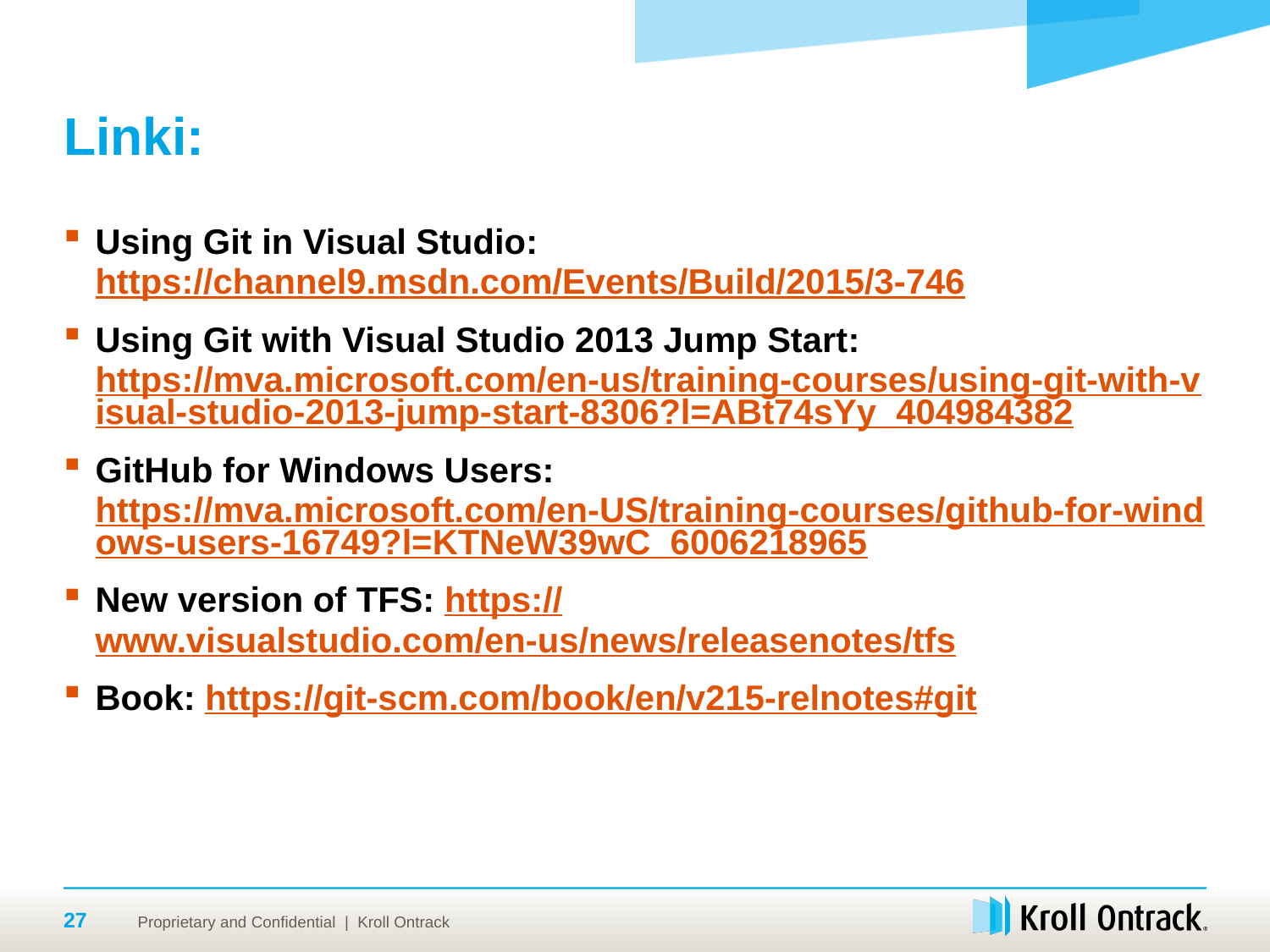

# Linki:
Using Git in Visual Studio: https://channel9.msdn.com/Events/Build/2015/3-746
Using Git with Visual Studio 2013 Jump Start: https://mva.microsoft.com/en-us/training-courses/using-git-with-visual-studio-2013-jump-start-8306?l=ABt74sYy_404984382
GitHub for Windows Users: https://mva.microsoft.com/en-US/training-courses/github-for-windows-users-16749?l=KTNeW39wC_6006218965
New version of TFS: https://www.visualstudio.com/en-us/news/releasenotes/tfs
Book: https://git-scm.com/book/en/v215-relnotes#git

27